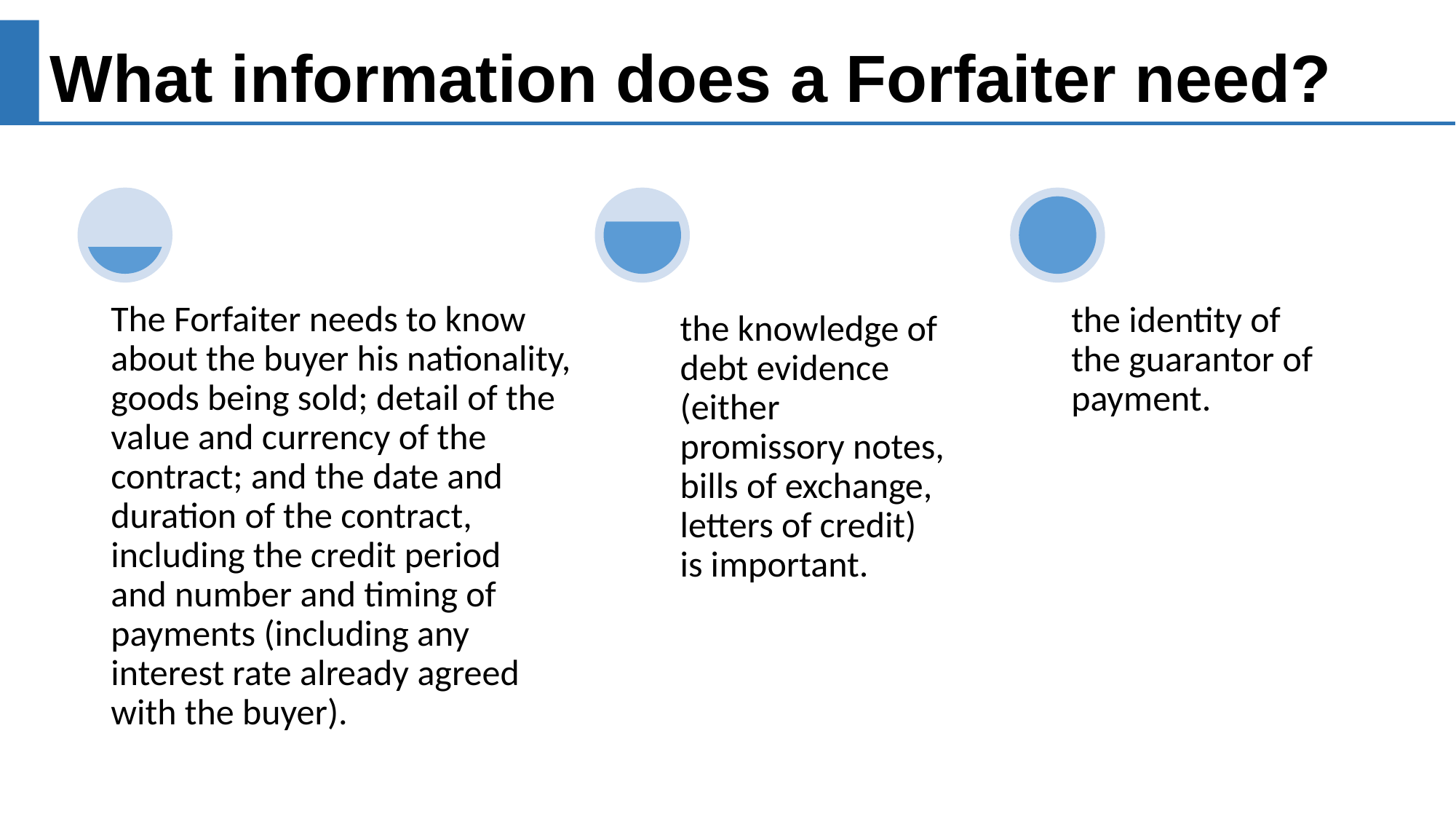

What information does a Forfaiter need?

The Forfaiter needs to know about the buyer his nationality, goods being sold; detail of the value and currency of the contract; and the date and duration of the contract, including the credit period and number and timing of payments (including any interest rate already agreed with the buyer).

the knowledge of debt evidence (either promissory notes, bills of exchange, letters of credit) is important.
the identity of the guarantor of payment.